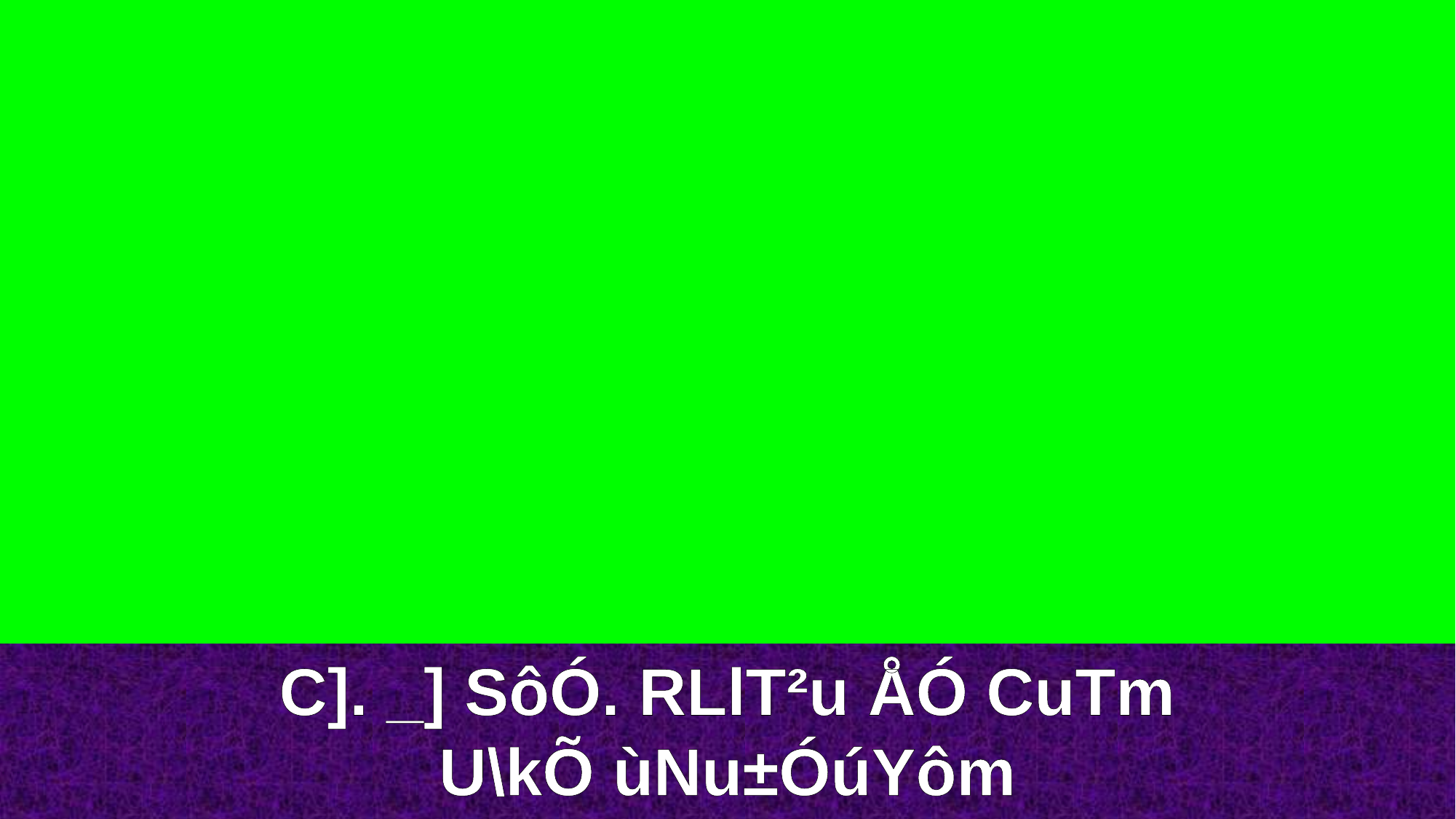

C]. _] SôÓ. RLlT²u ÅÓ CuTm U\kÕ ùNu±ÓúYôm